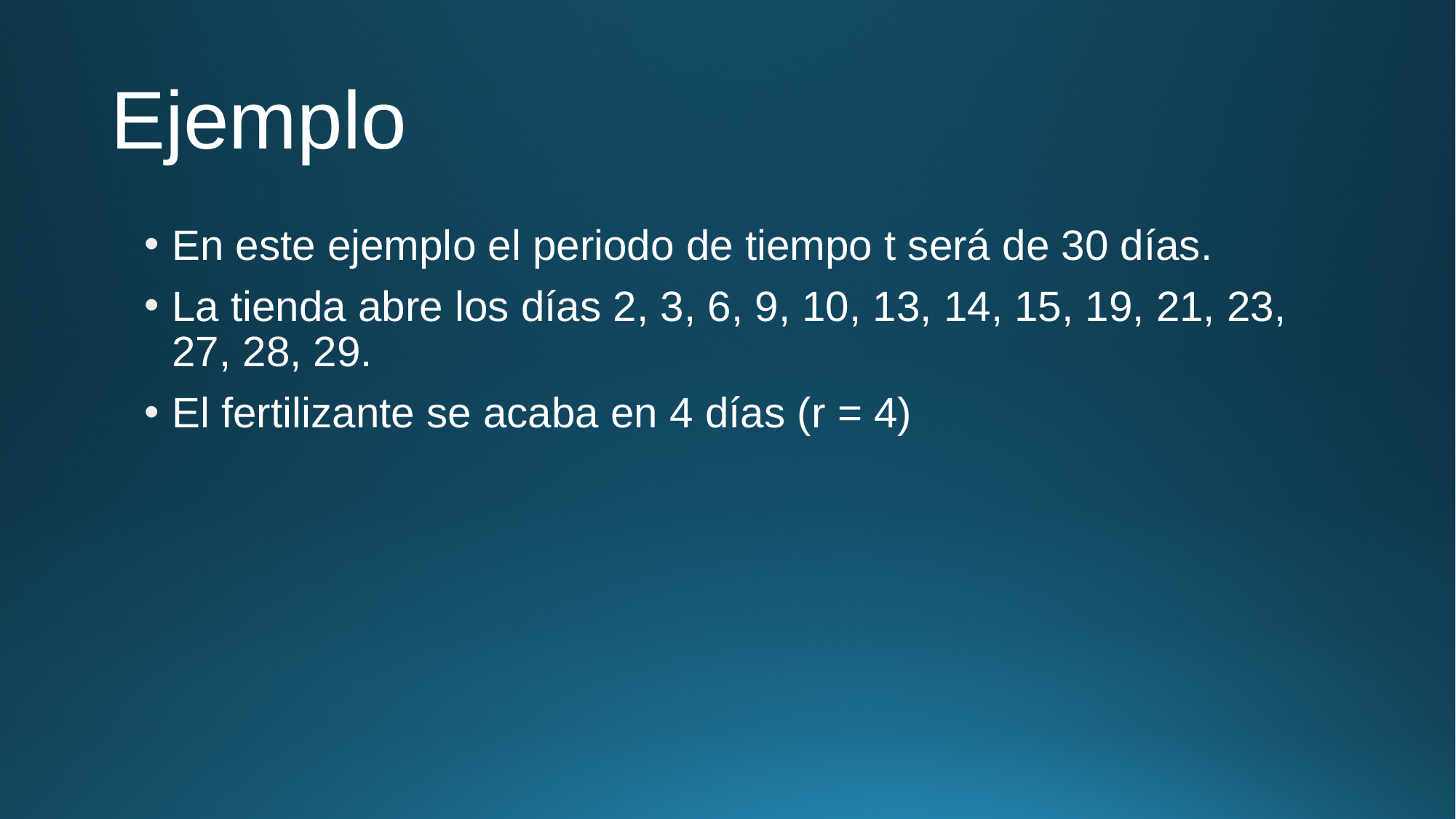

# Ejemplo
En este ejemplo el periodo de tiempo t será de 30 días.
La tienda abre los días 2, 3, 6, 9, 10, 13, 14, 15, 19, 21, 23, 27, 28, 29.
El fertilizante se acaba en 4 días (r = 4)